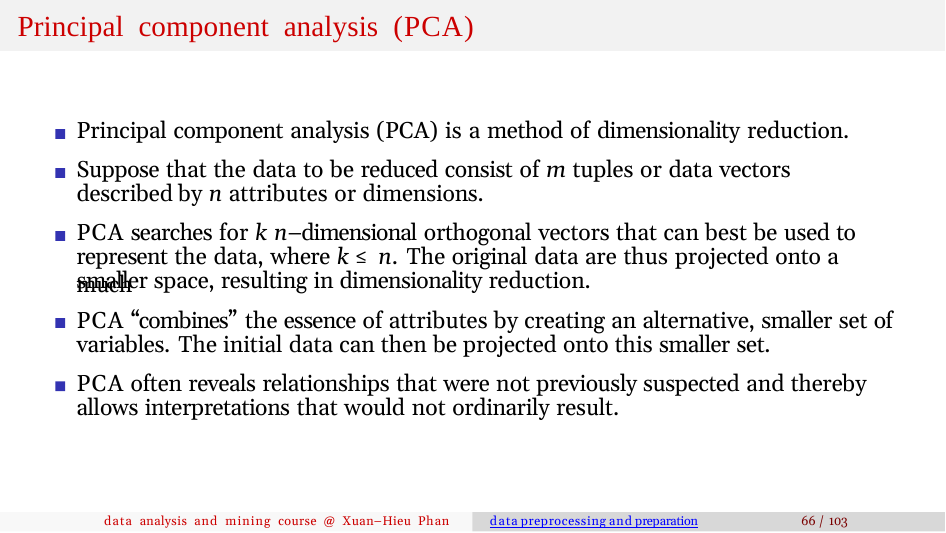

# Principal component analysis (PCA)
Principal component analysis (PCA) is a method of dimensionality reduction.
Suppose that the data to be reduced consist of m tuples or data vectors described by n attributes or dimensions.
PCA searches for k n–dimensional orthogonal vectors that can best be used to

represent the data, where k ≤ n. The original data are thus projected onto a much
smaller space, resulting in dimensionality reduction.
PCA “combines” the essence of attributes by creating an alternative, smaller set of variables. The initial data can then be projected onto this smaller set.
PCA often reveals relationships that were not previously suspected and thereby allows interpretations that would not ordinarily result.

data analysis and mining course @ Xuan–Hieu Phan
data preprocessing and preparation
66 / 103